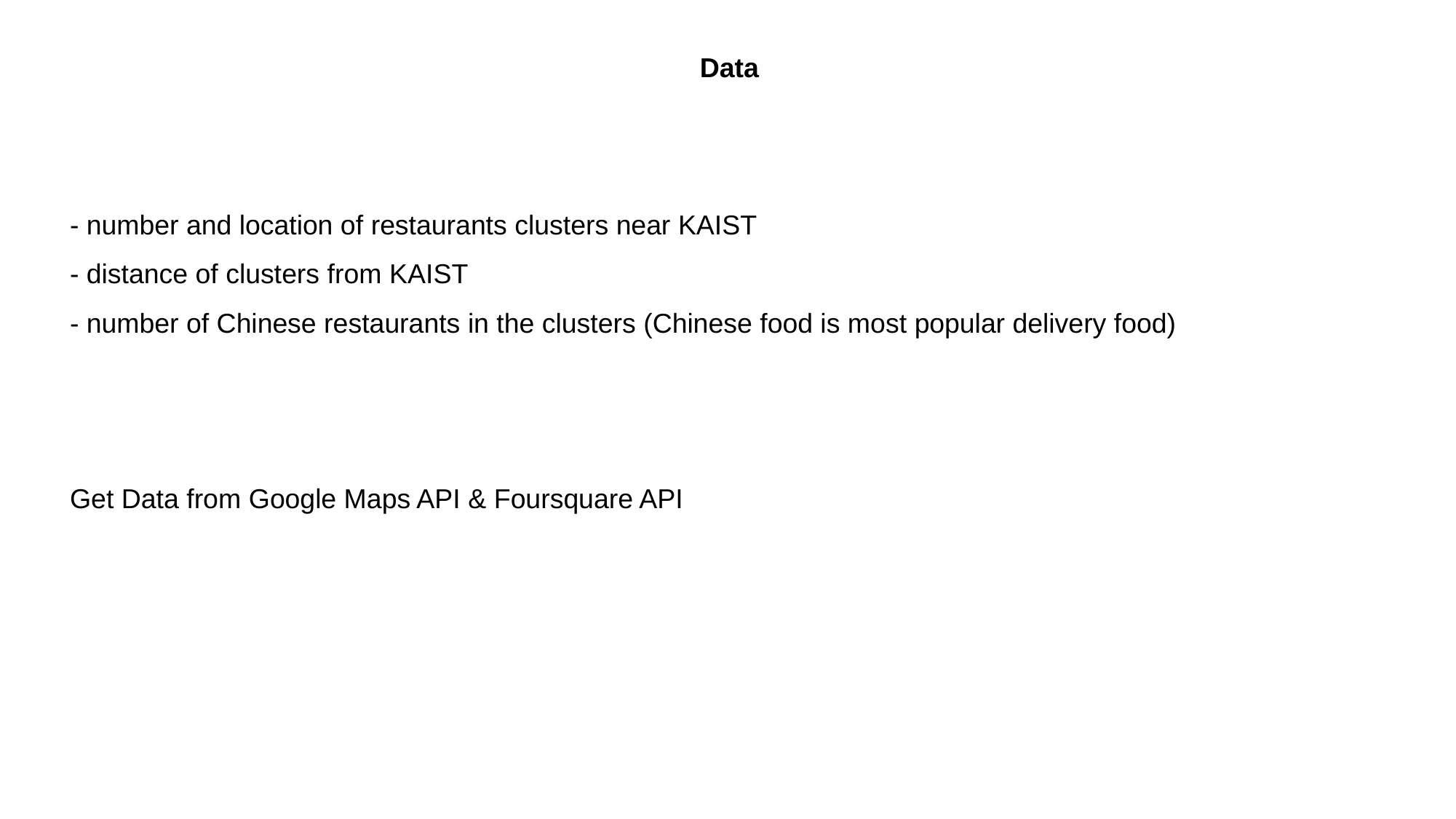

Data
- number and location of restaurants clusters near KAIST
- distance of clusters from KAIST
- number of Chinese restaurants in the clusters (Chinese food is most popular delivery food)
Get Data from Google Maps API & Foursquare API